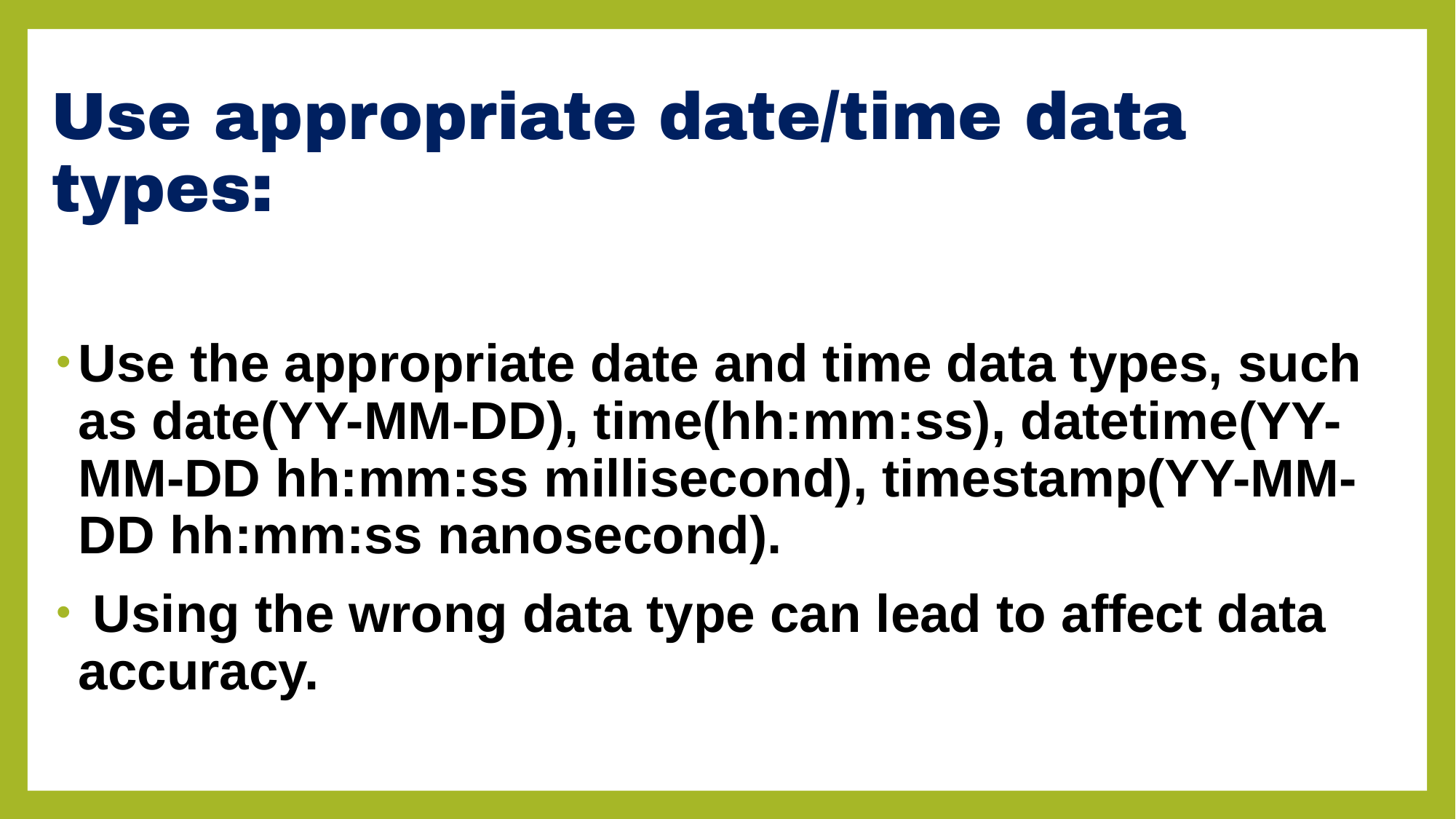

# Use appropriate date/time data types:

Use the appropriate date and time data types, such as date(YY-MM-DD), time(hh:mm:ss), datetime(YY-MM-DD hh:mm:ss millisecond), timestamp(YY-MM-DD hh:mm:ss nanosecond).
 Using the wrong data type can lead to affect data accuracy.